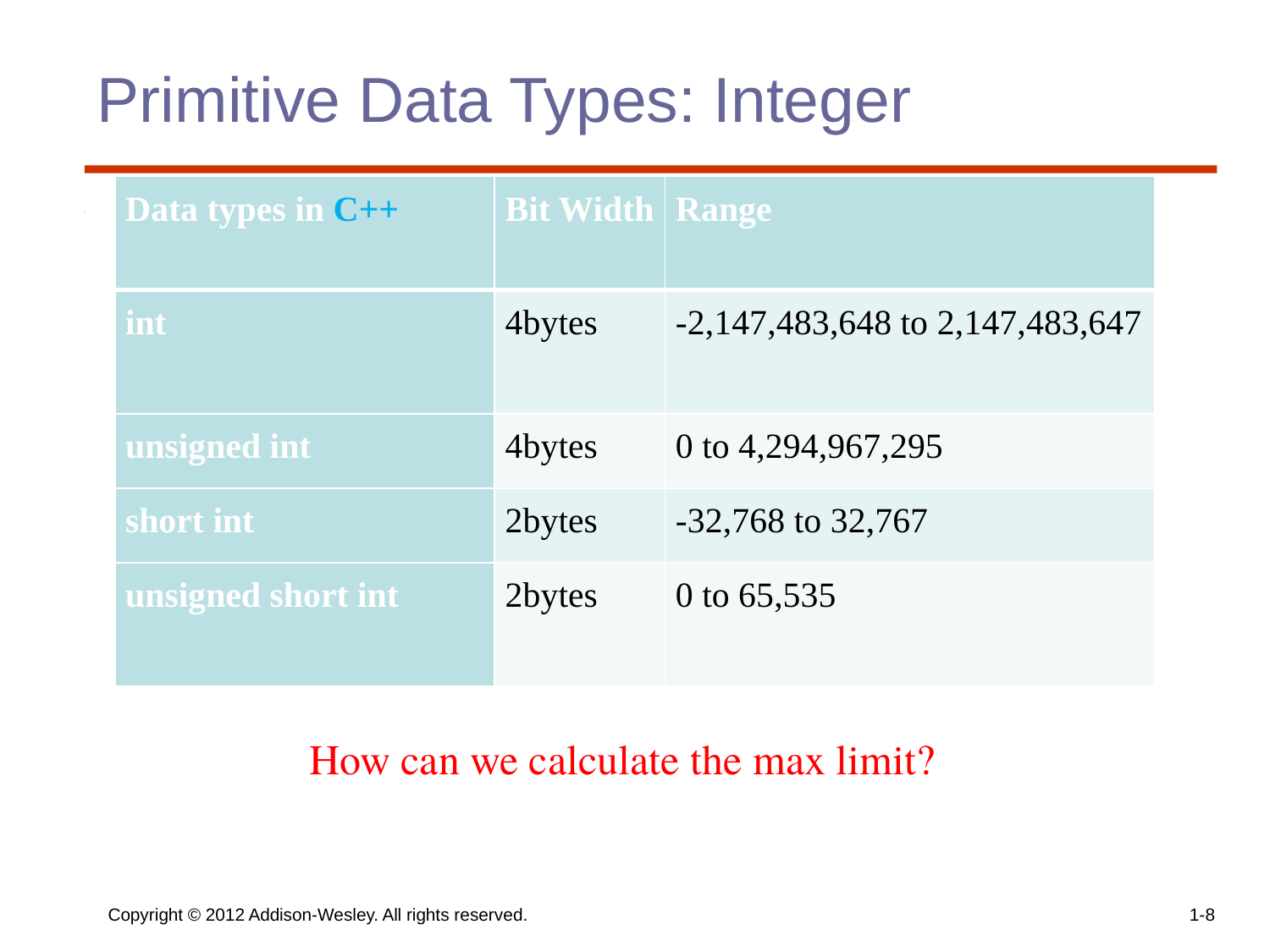

# Primitive Data Types: Integer
| Data types in C++ | Bit Width | Range |
| --- | --- | --- |
| int | 4bytes | -2,147,483,648 to 2,147,483,647 |
| unsigned int | 4bytes | 0 to 4,294,967,295 |
| short int | 2bytes | -32,768 to 32,767 |
| unsigned short int | 2bytes | 0 to 65,535 |
How can we calculate the max limit?
Copyright © 2012 Addison-Wesley. All rights reserved.
1-8